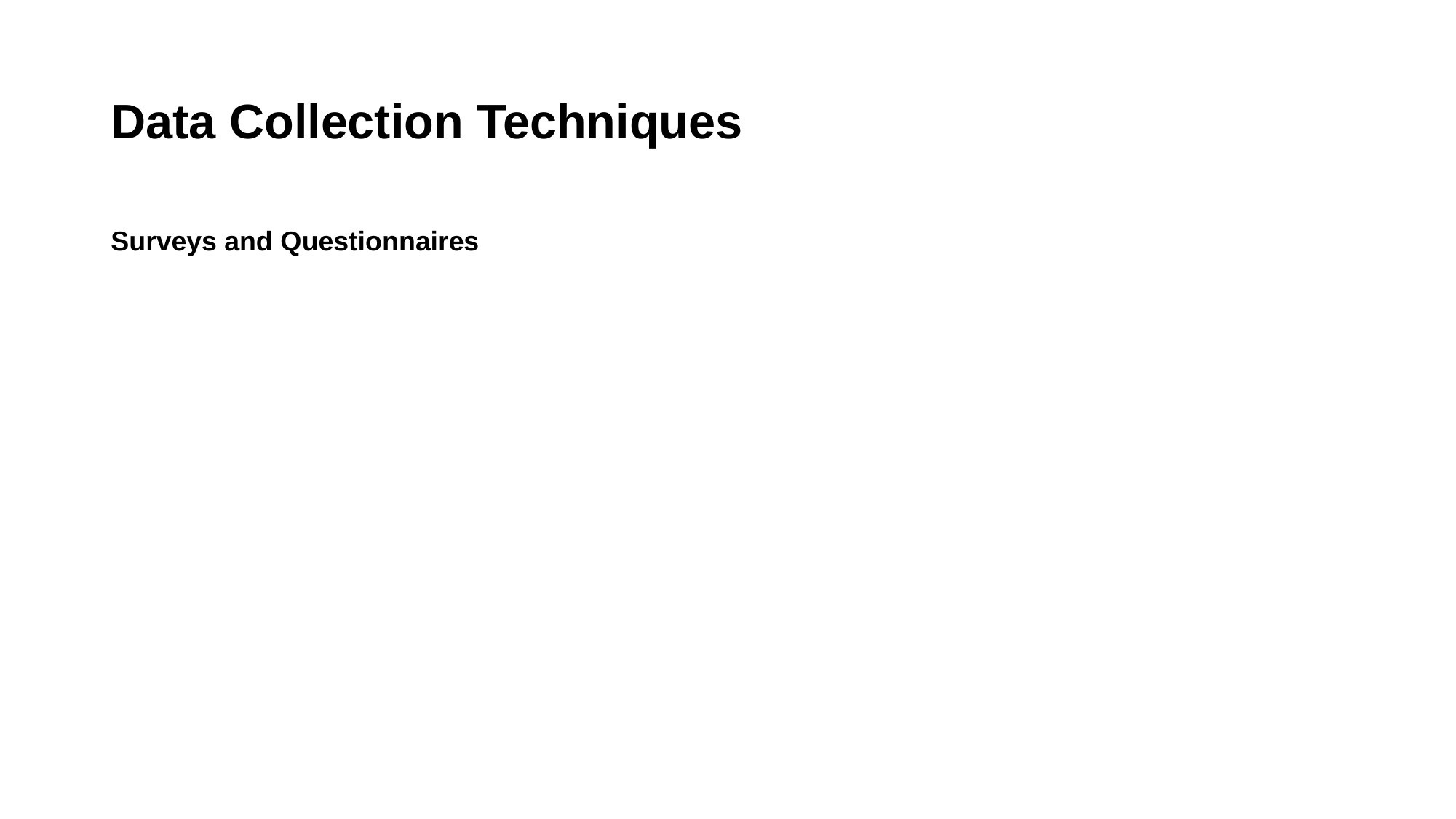

# Data Collection Techniques
Surveys and Questionnaires